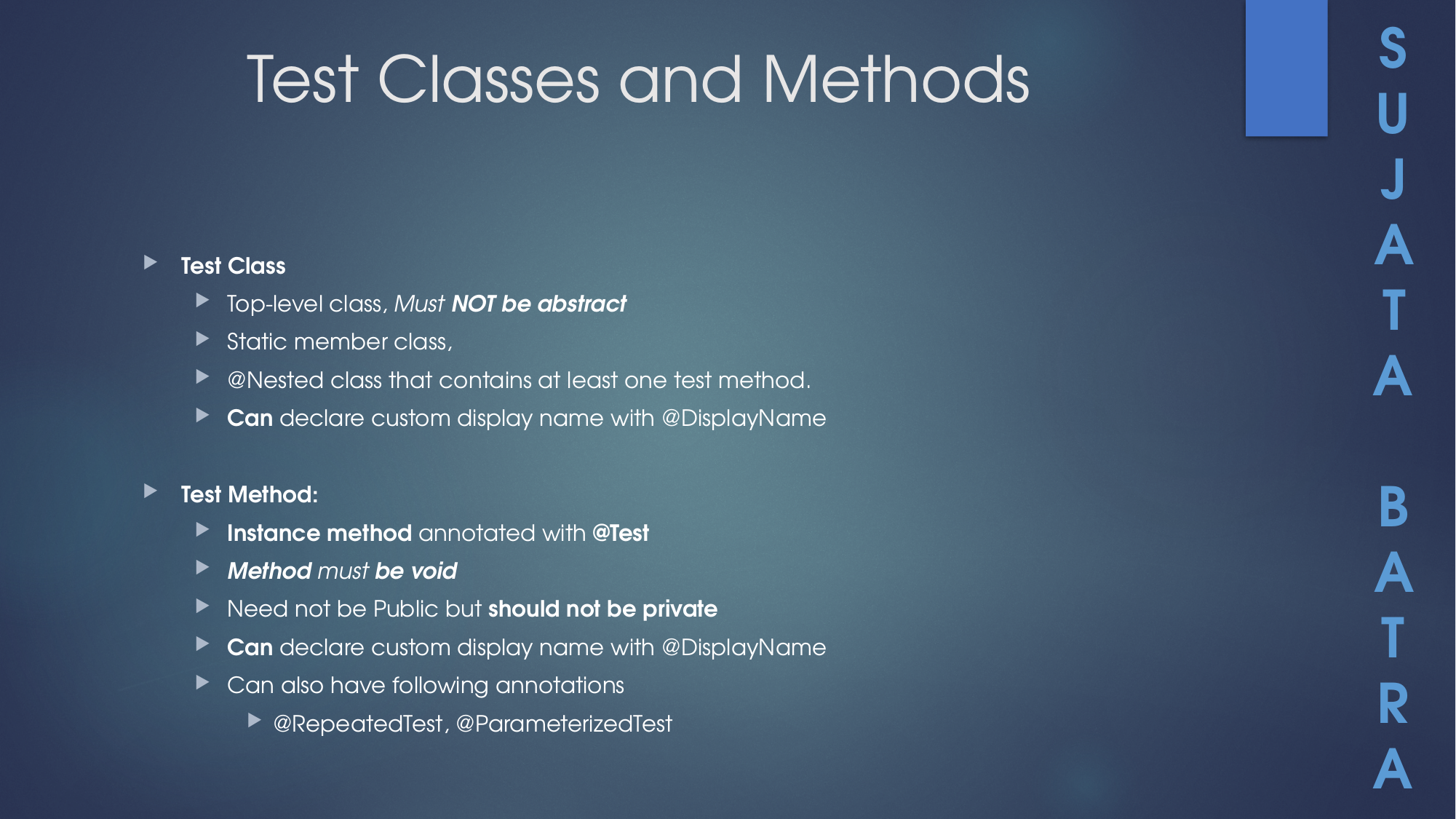

# Test Classes and Methods
Test Class
Top-level class, Must NOT be abstract
Static member class,
@Nested class that contains at least one test method.
Can declare custom display name with @DisplayName

Test Method:
Instance method annotated with @Test
Method must be void
Need not be Public but should not be private
Can declare custom display name with @DisplayName
Can also have following annotations
@RepeatedTest, @ParameterizedTest